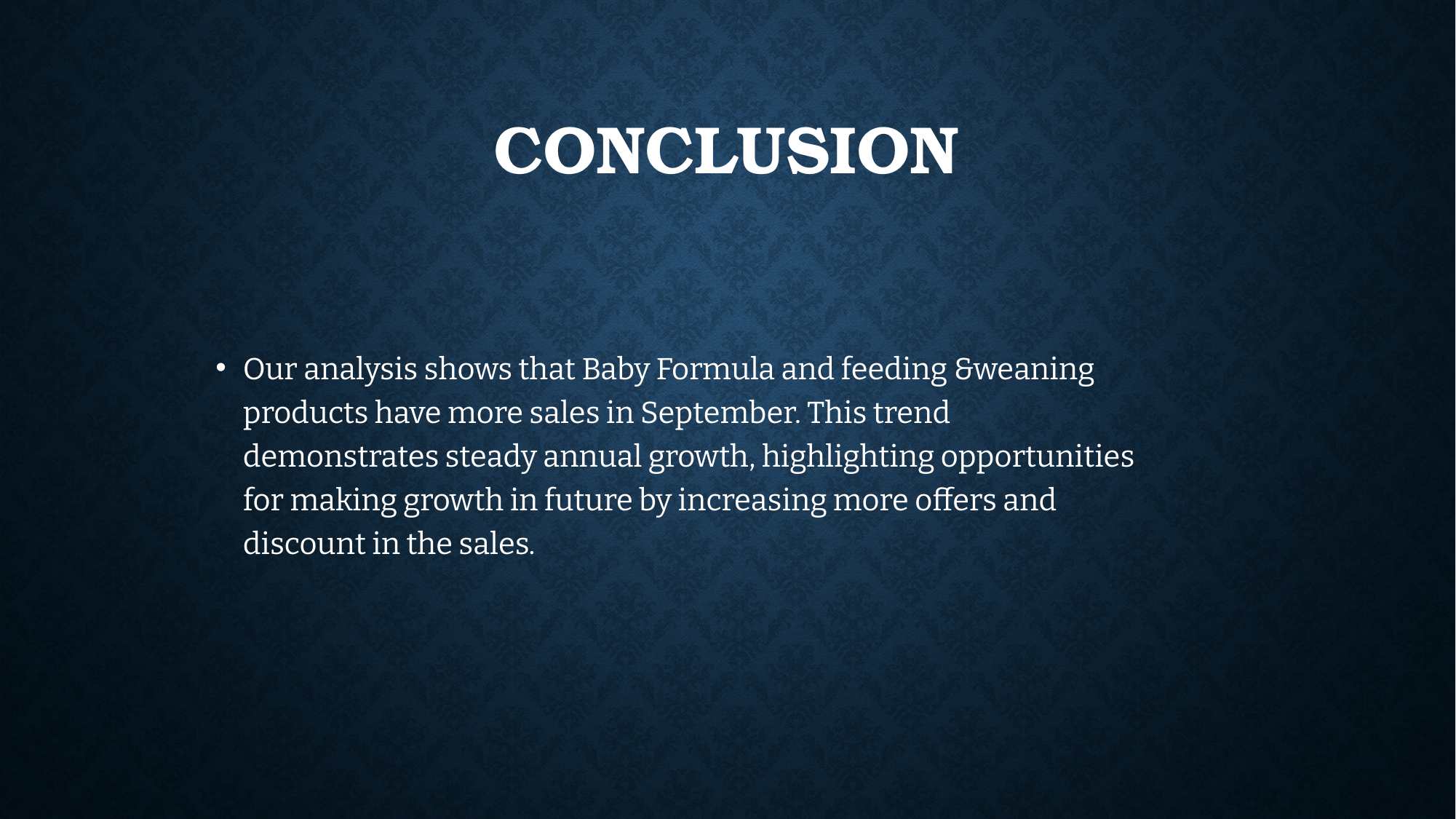

# conclusion
Our analysis shows that Baby Formula and feeding &weaning products have more sales in September. This trend demonstrates steady annual growth, highlighting opportunities for making growth in future by increasing more offers and discount in the sales.